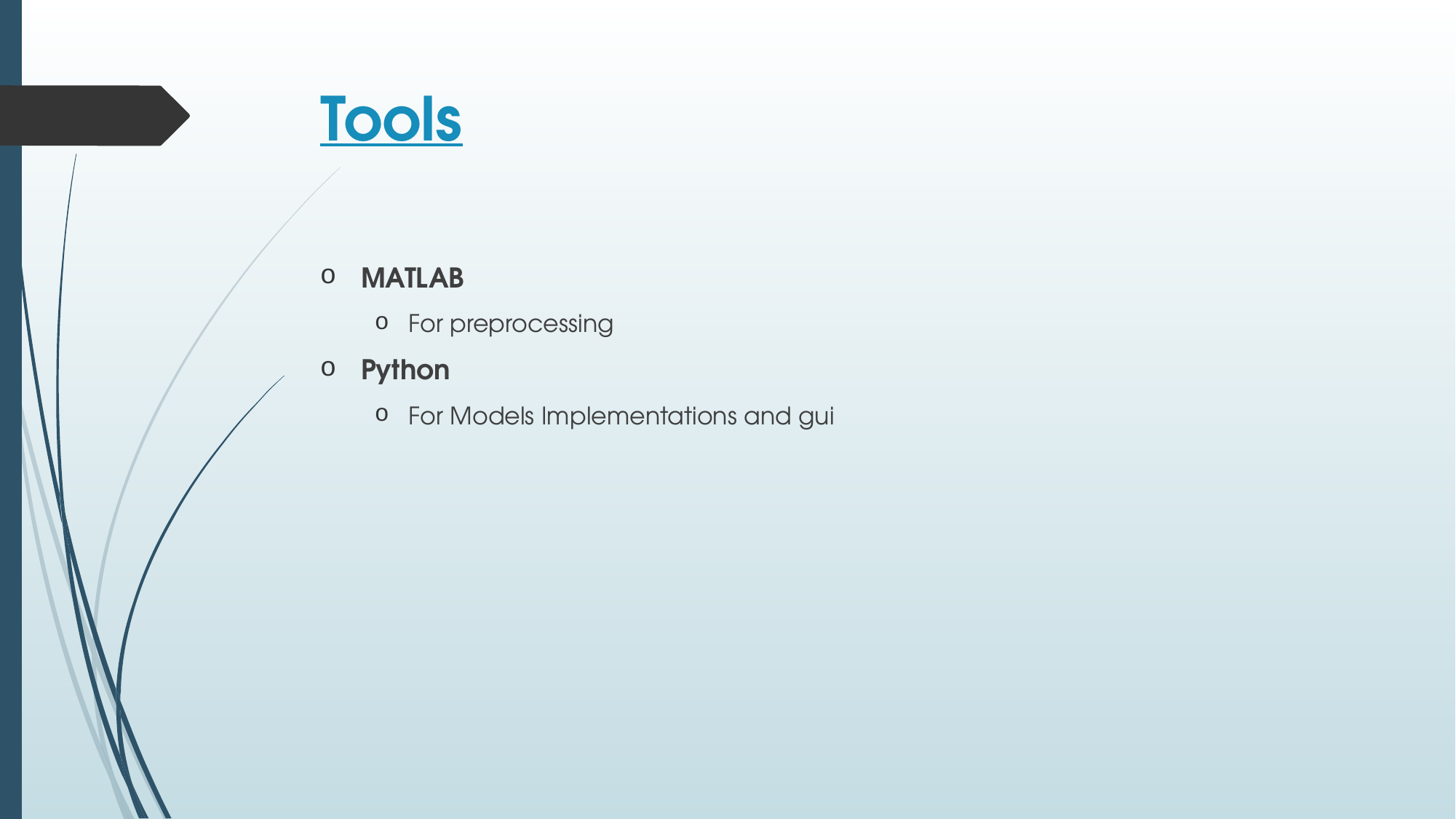

# Tools
MATLAB
For preprocessing
Python
For Models Implementations and gui